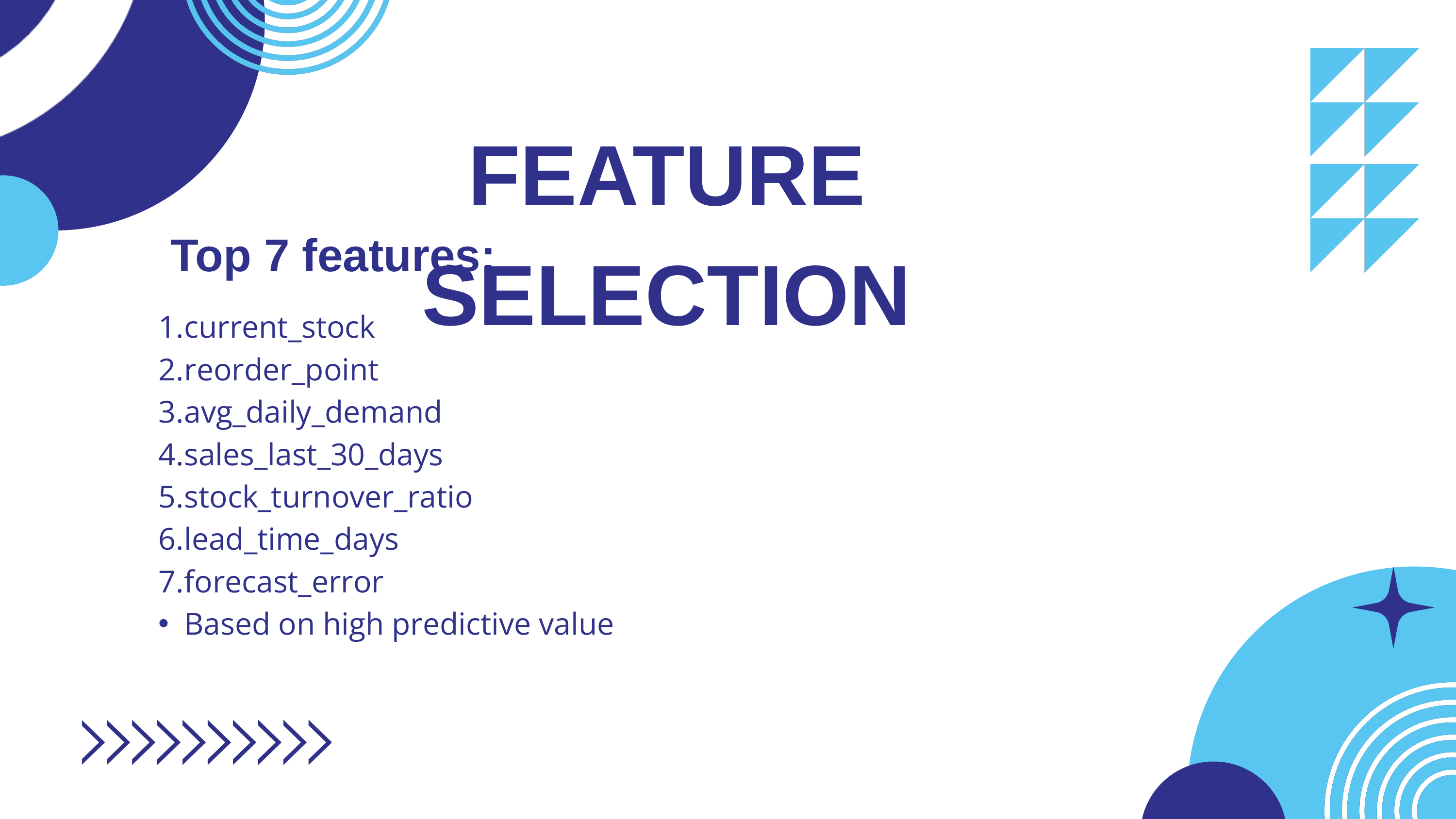

FEATURE SELECTION

Top 7 features:
current_stock
reorder_point
avg_daily_demand
sales_last_30_days
stock_turnover_ratio
lead_time_days
forecast_error
Based on high predictive value